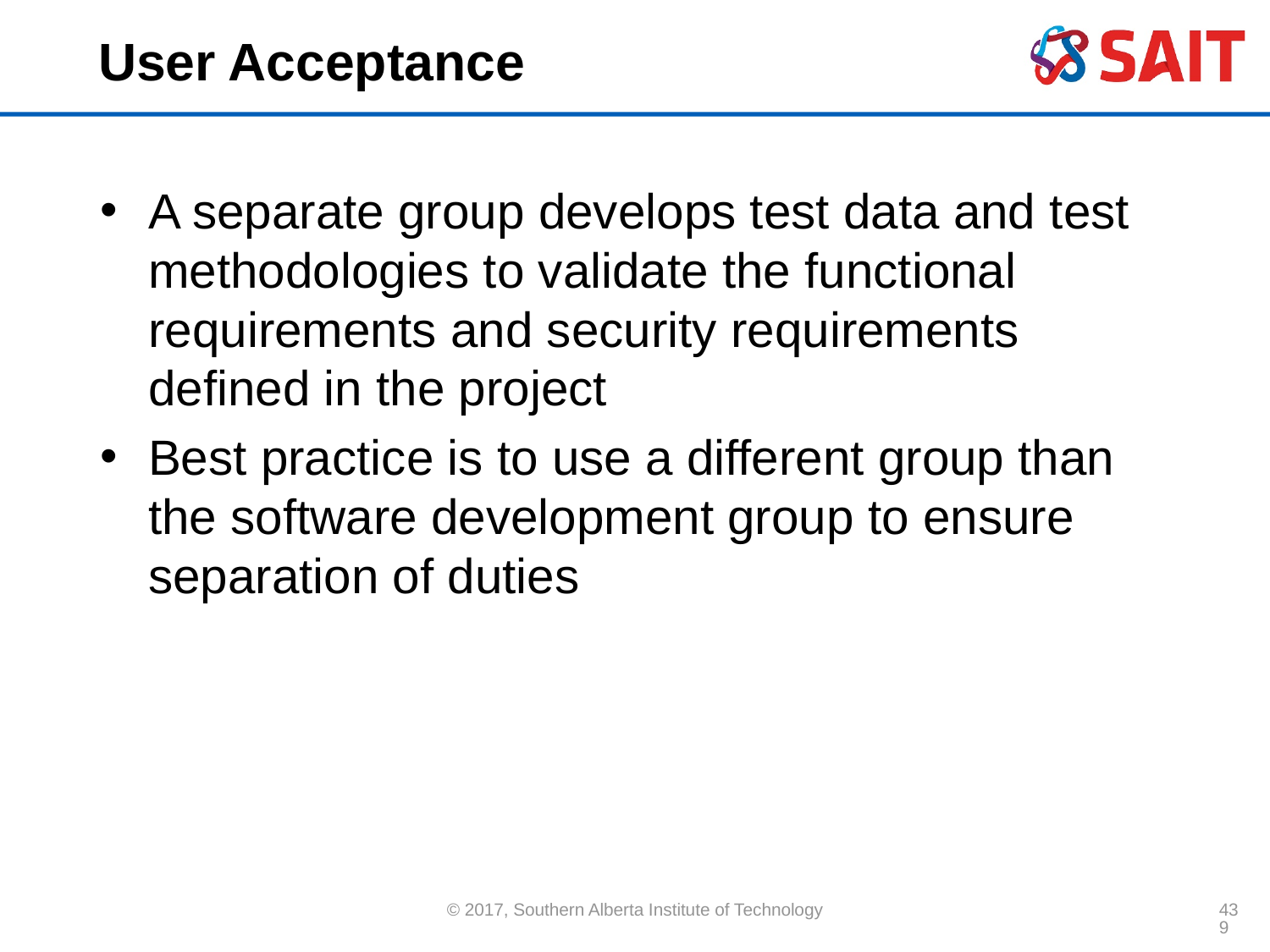

# User Acceptance
A separate group develops test data and test methodologies to validate the functional requirements and security requirements defined in the project
Best practice is to use a different group than the software development group to ensure separation of duties